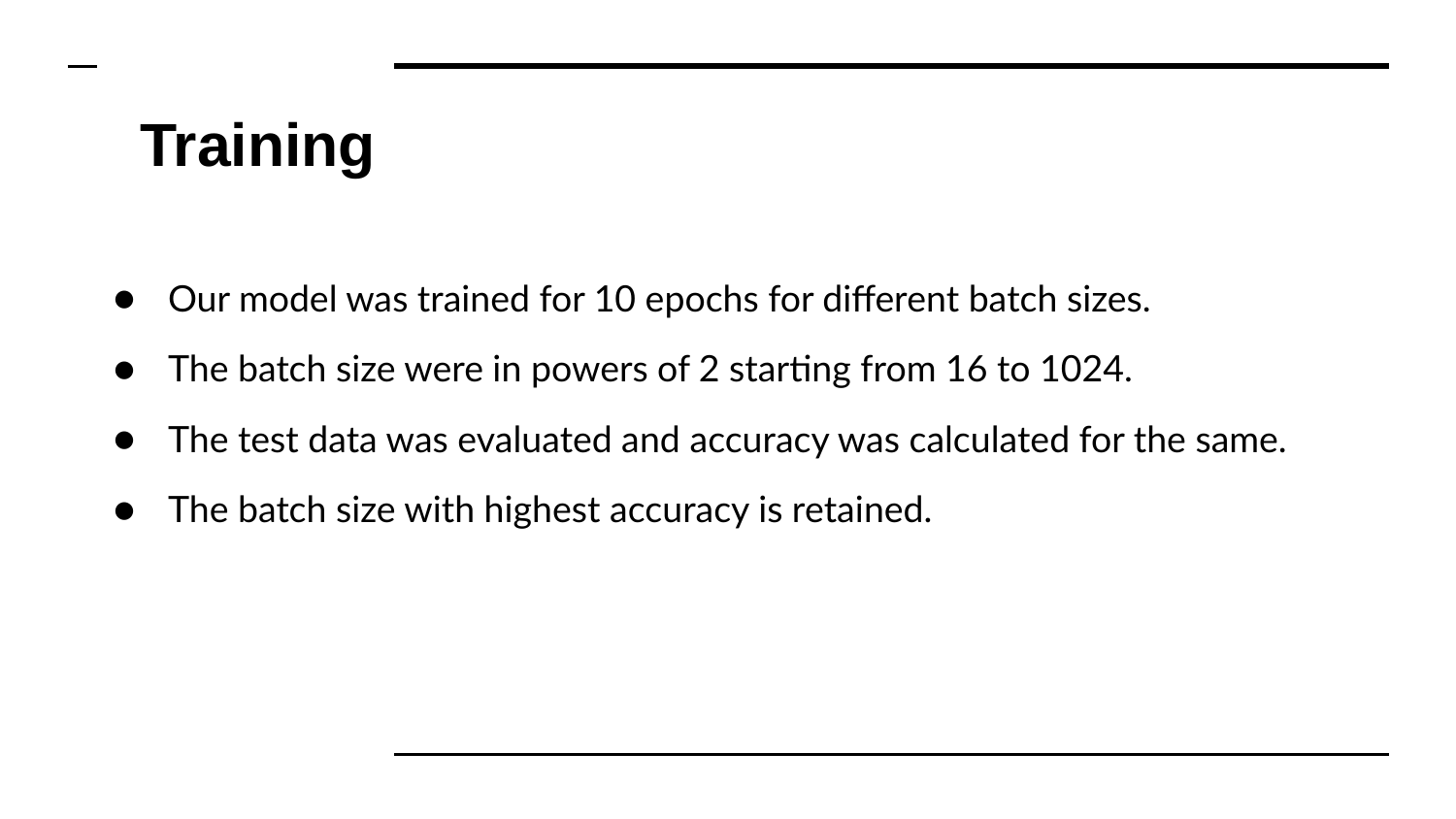

# Training
Our model was trained for 10 epochs for different batch sizes.
The batch size were in powers of 2 starting from 16 to 1024.
The test data was evaluated and accuracy was calculated for the same.
The batch size with highest accuracy is retained.